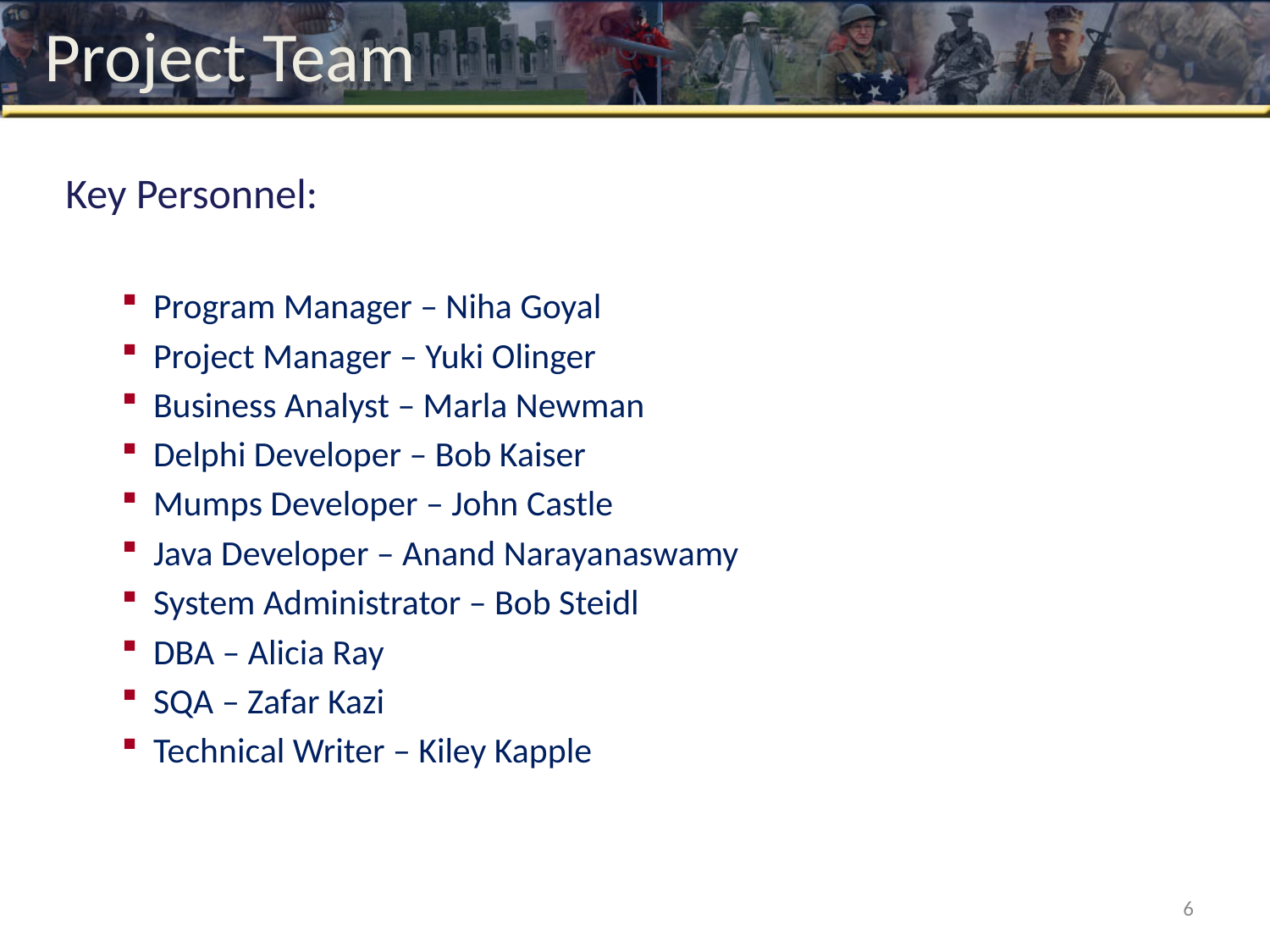

# Project Team
Key Personnel:

Program Manager – Niha Goyal
Project Manager – Yuki Olinger
Business Analyst – Marla Newman
Delphi Developer – Bob Kaiser
Mumps Developer – John Castle
Java Developer – Anand Narayanaswamy
System Administrator – Bob Steidl
DBA – Alicia Ray
SQA – Zafar Kazi
Technical Writer – Kiley Kapple
6